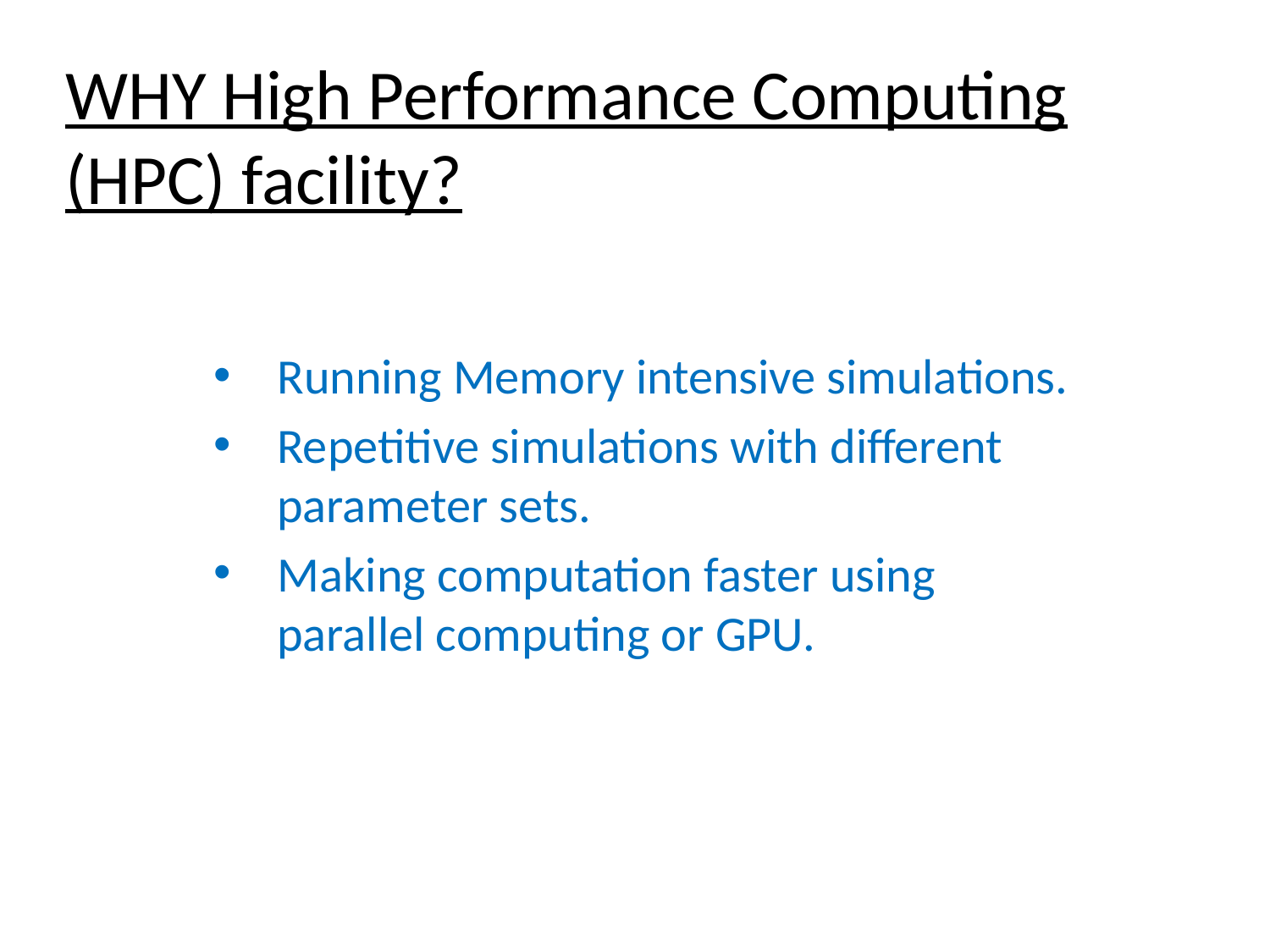

# WHY High Performance Computing (HPC) facility?
Running Memory intensive simulations.
Repetitive simulations with different parameter sets.
Making computation faster using parallel computing or GPU.